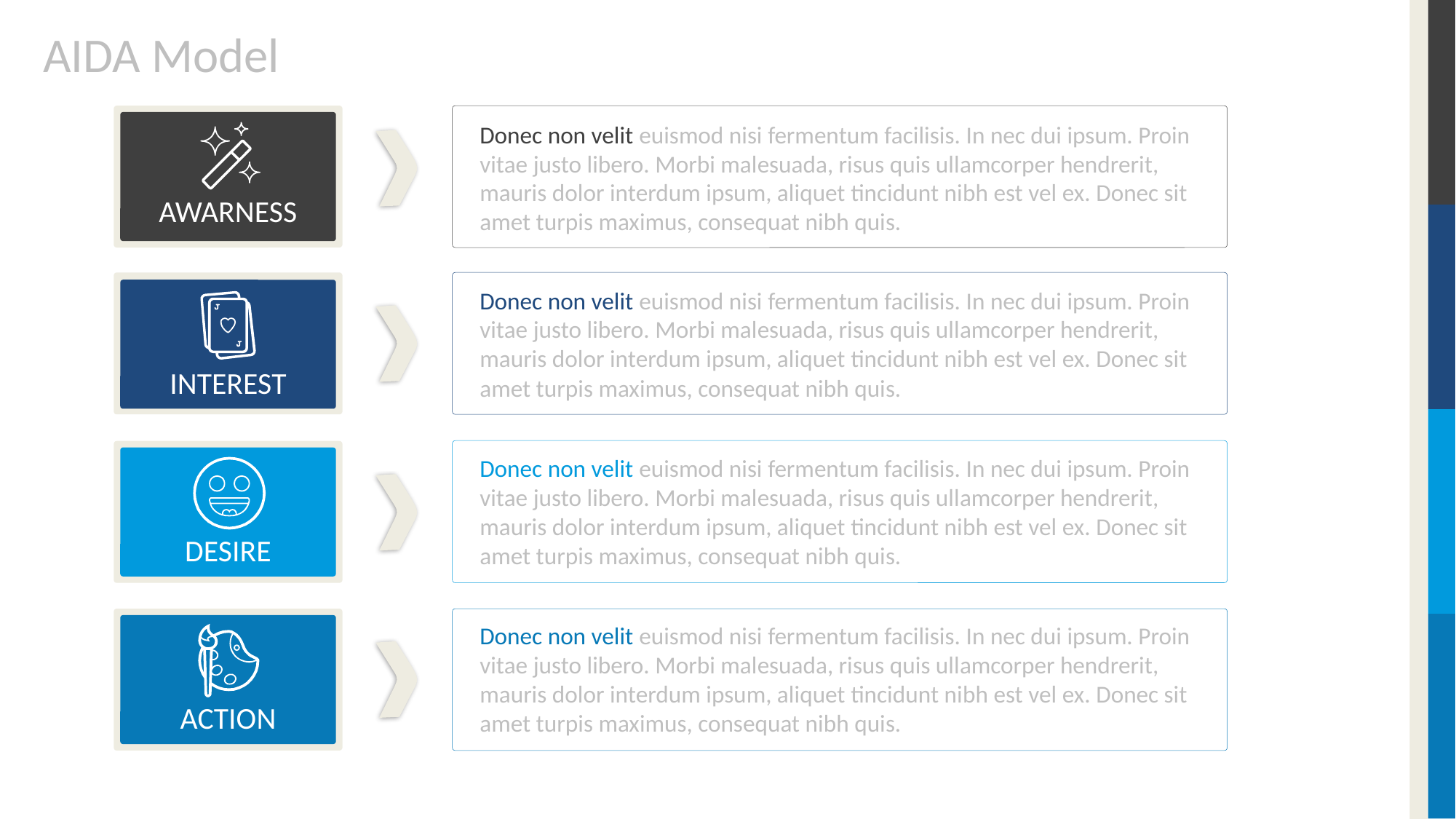

AIDA Model

Donec non velit euismod nisi fermentum facilisis. In nec dui ipsum. Proin vitae justo libero. Morbi malesuada, risus quis ullamcorper hendrerit, mauris dolor interdum ipsum, aliquet tincidunt nibh est vel ex. Donec sit amet turpis maximus, consequat nibh quis.

AWARNESS

Donec non velit euismod nisi fermentum facilisis. In nec dui ipsum. Proin vitae justo libero. Morbi malesuada, risus quis ullamcorper hendrerit, mauris dolor interdum ipsum, aliquet tincidunt nibh est vel ex. Donec sit amet turpis maximus, consequat nibh quis.

INTEREST

Donec non velit euismod nisi fermentum facilisis. In nec dui ipsum. Proin vitae justo libero. Morbi malesuada, risus quis ullamcorper hendrerit, mauris dolor interdum ipsum, aliquet tincidunt nibh est vel ex. Donec sit amet turpis maximus, consequat nibh quis.

DESIRE
ACTION

Donec non velit euismod nisi fermentum facilisis. In nec dui ipsum. Proin vitae justo libero. Morbi malesuada, risus quis ullamcorper hendrerit, mauris dolor interdum ipsum, aliquet tincidunt nibh est vel ex. Donec sit amet turpis maximus, consequat nibh quis.

ACTION